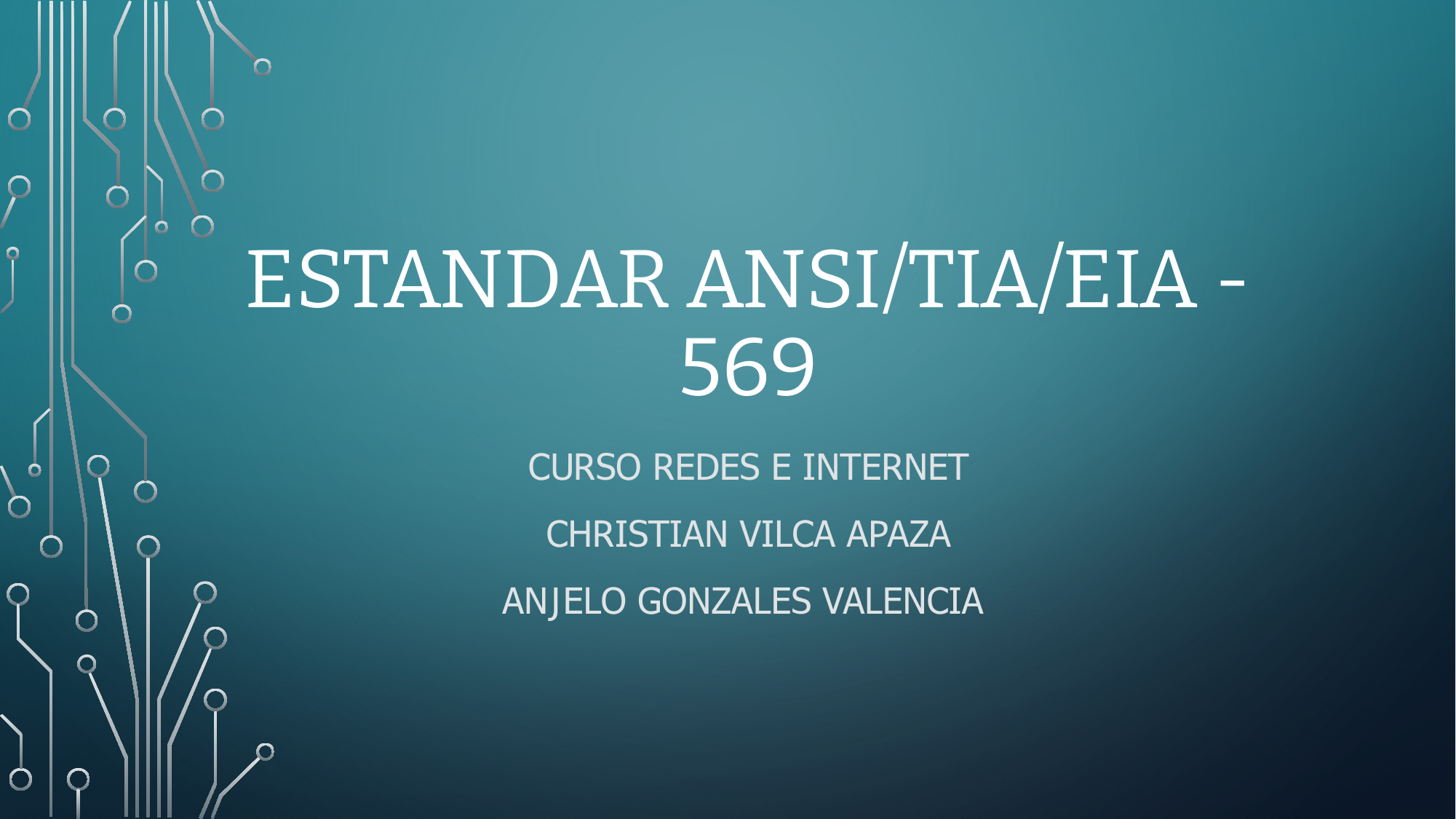

# ESTANDAR ANSI/TIA/EIA - 569
Curso Redes e internet
Christian Vilca Apaza
Anjelo Gonzales Valencia